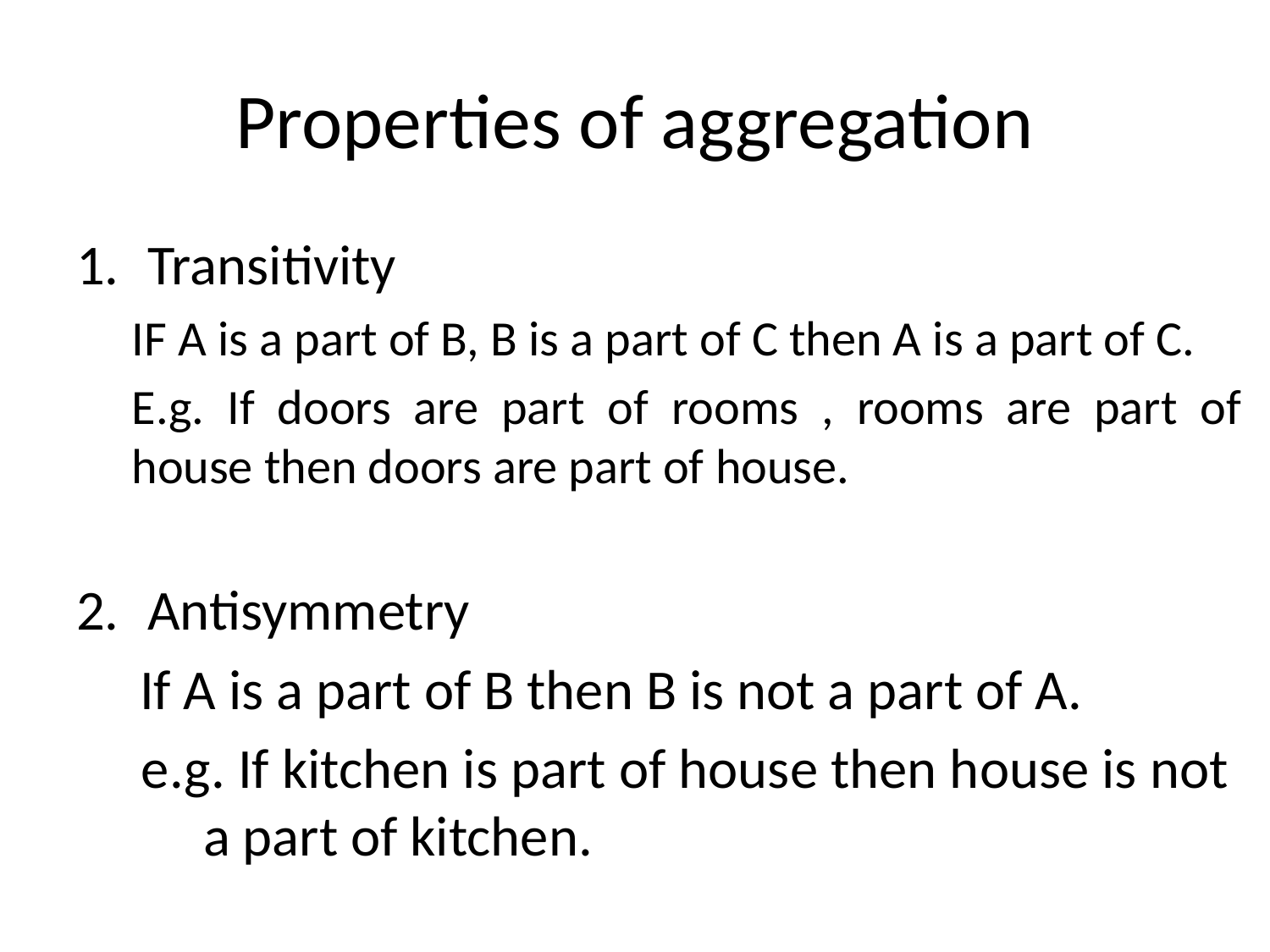

# Properties of aggregation
Transitivity
IF A is a part of B, B is a part of C then A is a part of C.
E.g. If doors are part of rooms , rooms are part of house then doors are part of house.

Antisymmetry
     If A is a part of B then B is not a part of A.
     e.g. If kitchen is part of house then house is not          	a part of kitchen.